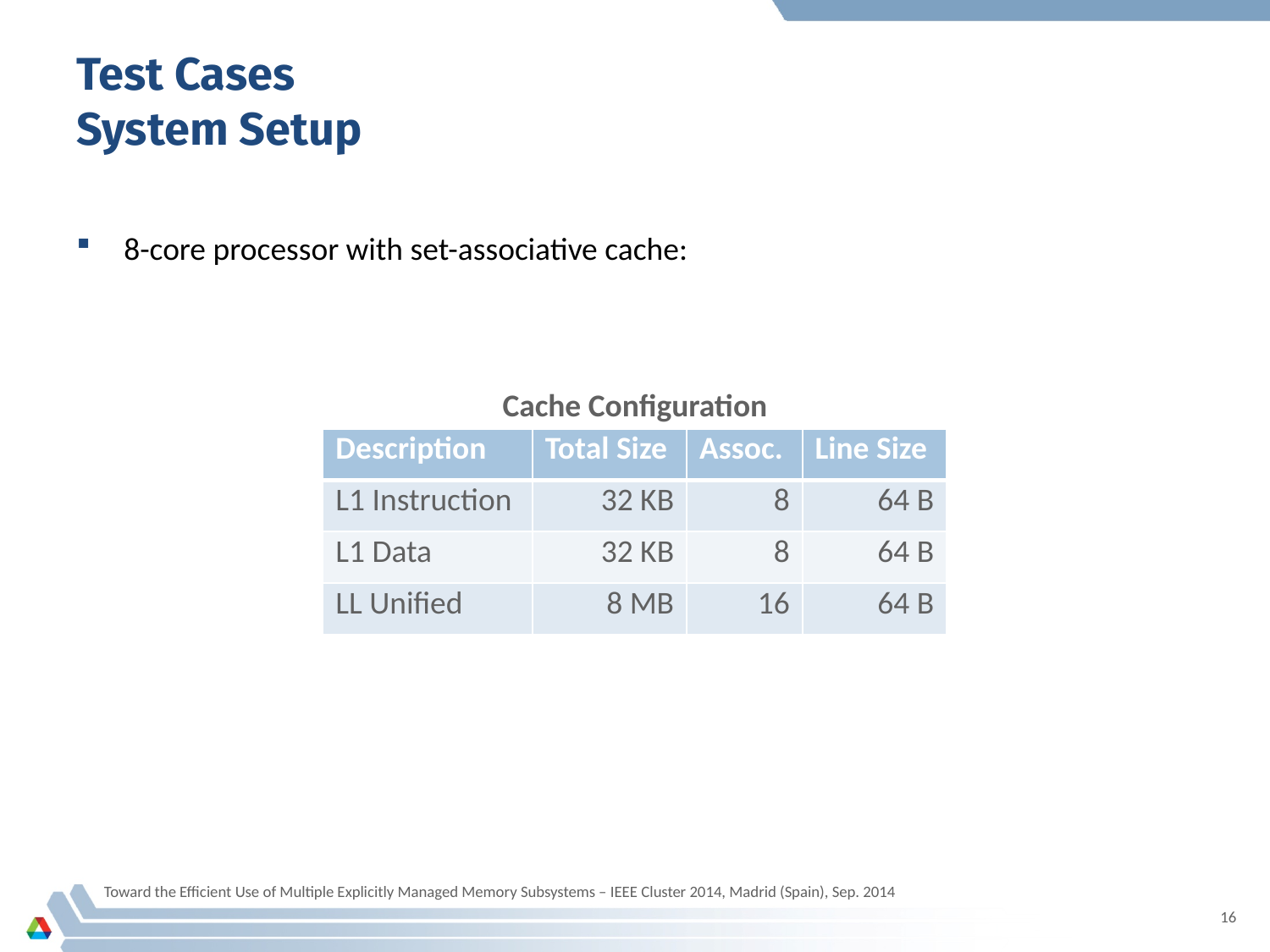

# Test Cases System Setup
8-core processor with set-associative cache:

Cache Configuration
| Description | Total Size | Assoc. | Line Size |
| --- | --- | --- | --- |
| L1 Instruction | 32 KB | 8 | 64 B |
| L1 Data | 32 KB | 8 | 64 B |
| LL Unified | 8 MB | 16 | 64 B |
Toward the Efficient Use of Multiple Explicitly Managed Memory Subsystems – IEEE Cluster 2014, Madrid (Spain), Sep. 2014
16